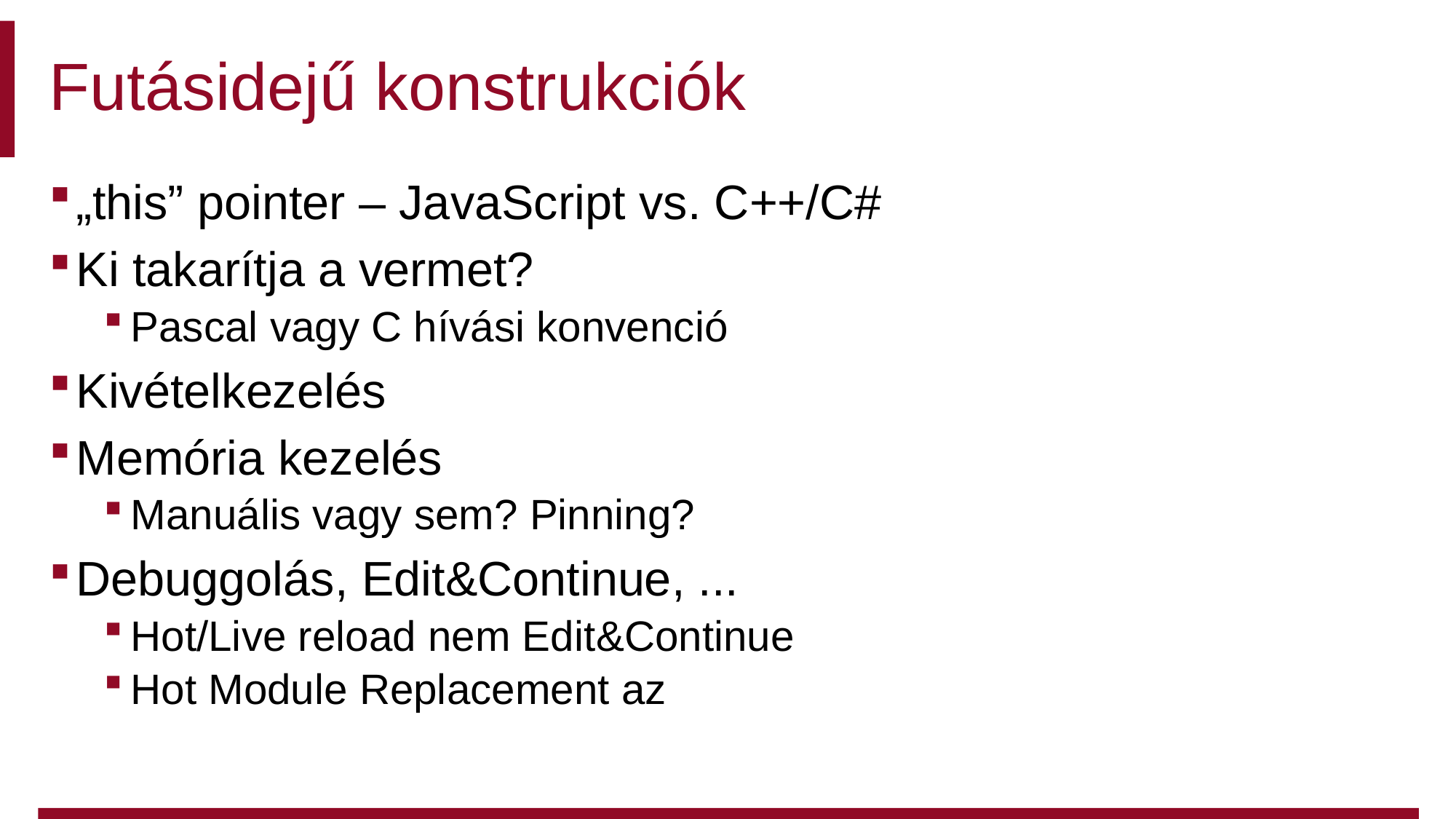

# Futásidejű konstrukciók
„this” pointer – JavaScript vs. C++/C#
Ki takarítja a vermet?
Pascal vagy C hívási konvenció
Kivételkezelés
Memória kezelés
Manuális vagy sem? Pinning?
Debuggolás, Edit&Continue, ...
Hot/Live reload nem Edit&Continue
Hot Module Replacement az